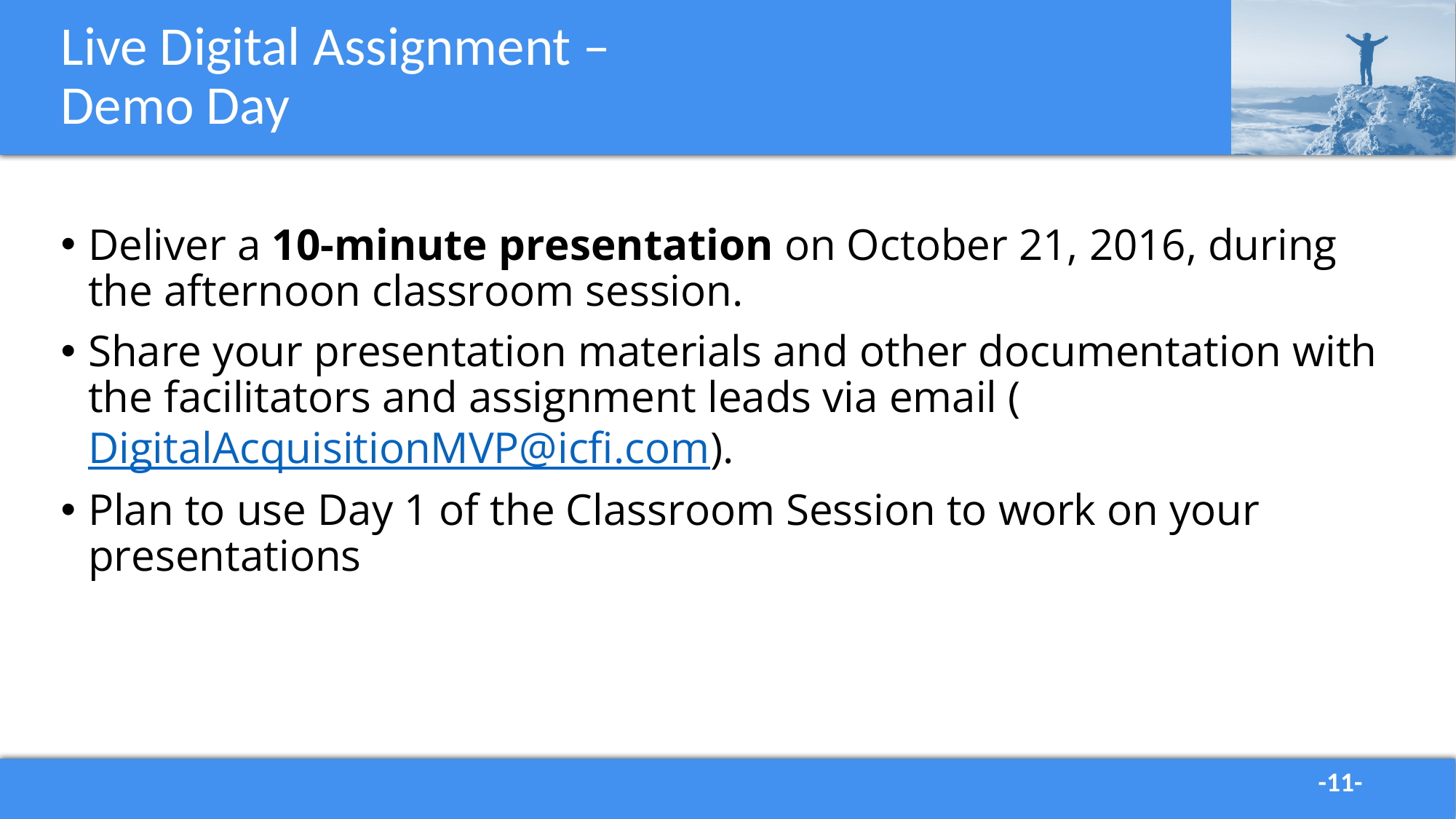

# Live Digital Assignment – Demo Day
Deliver a 10-minute presentation on October 21, 2016, during the afternoon classroom session.
Share your presentation materials and other documentation with the facilitators and assignment leads via email (DigitalAcquisitionMVP@icfi.com).
Plan to use Day 1 of the Classroom Session to work on your presentations